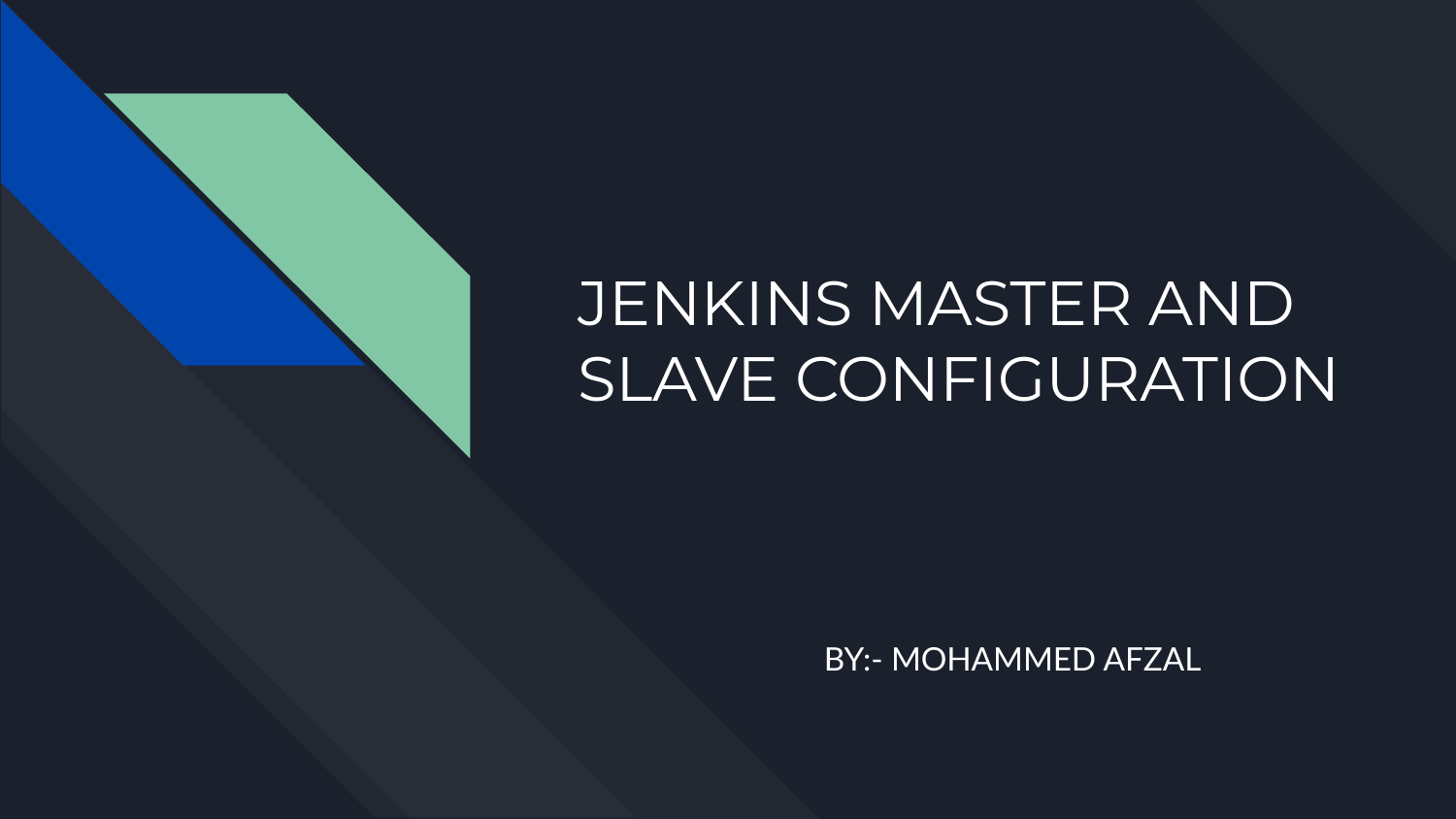

# JENKINS MASTER AND SLAVE CONFIGURATION
BY:- MOHAMMED AFZAL